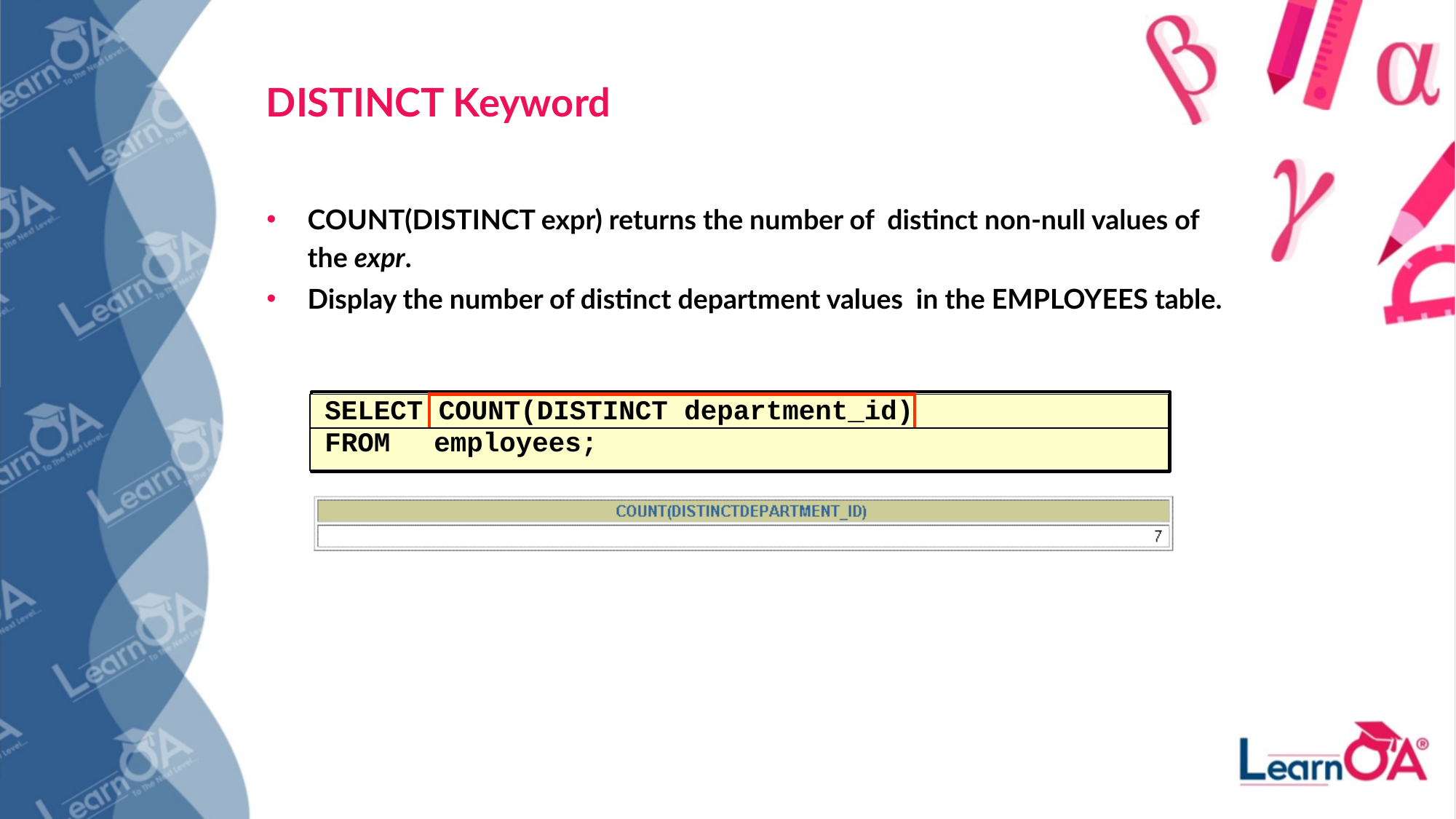

# DISTINCT Keyword
COUNT(DISTINCT expr) returns the number of  distinct non-null values of the expr.
Display the number of distinct department values  in the EMPLOYEES table.

| SELECT | COUNT(DISTINCT department\_id) |  |
| --- | --- | --- |
| FROM employees; |  |  |